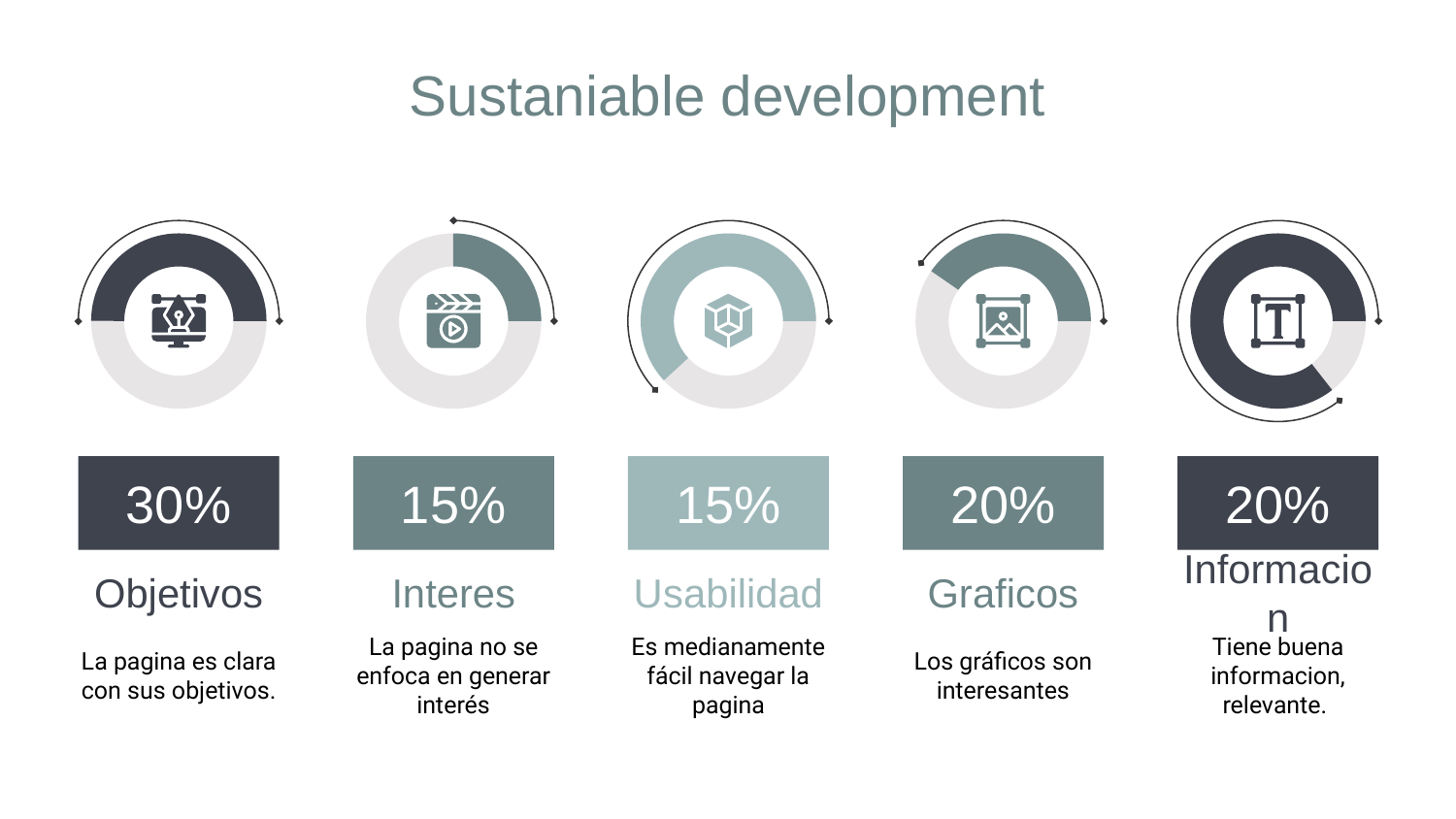

# Sustaniable development

30%
Objetivos
La pagina es clara con sus objetivos.

15%
Interes
La pagina no se enfoca en generar interés

15%
Usabilidad
Es medianamente fácil navegar la pagina

20%
Graficos
Los gráficos son interesantes

20%
Informacion
Tiene buena informacion, relevante.